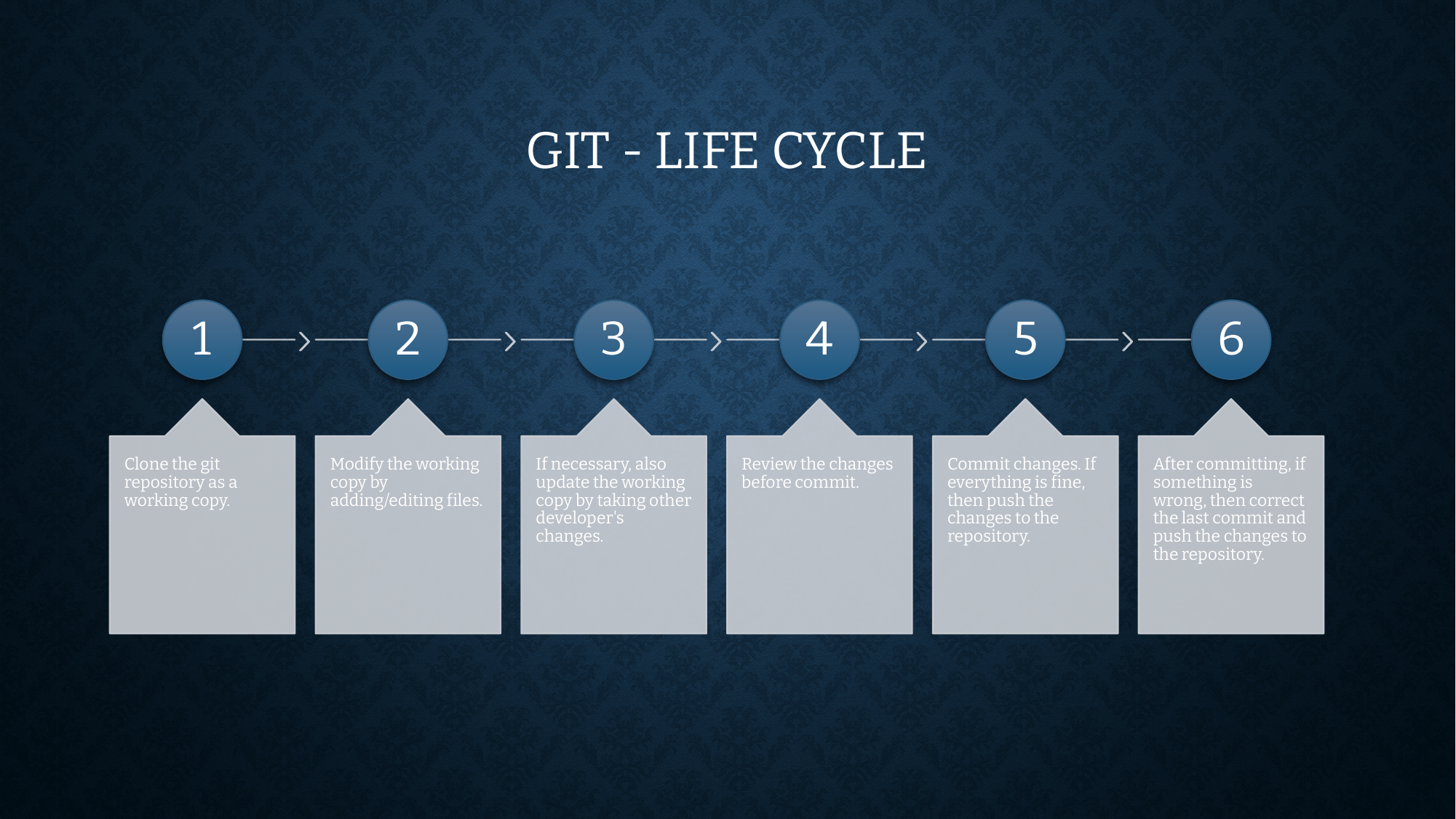

# Git - Life Cycle
1
Clone the git repository as a working copy.
2
Modify the working copy by adding/editing files.
3
If necessary, also update the working copy by taking other developer's changes.
4
Review the changes before commit.
5
Commit changes. If everything is fine, then push the changes to the repository.
6
After committing, if something is wrong, then correct the last commit and push the changes to the repository.